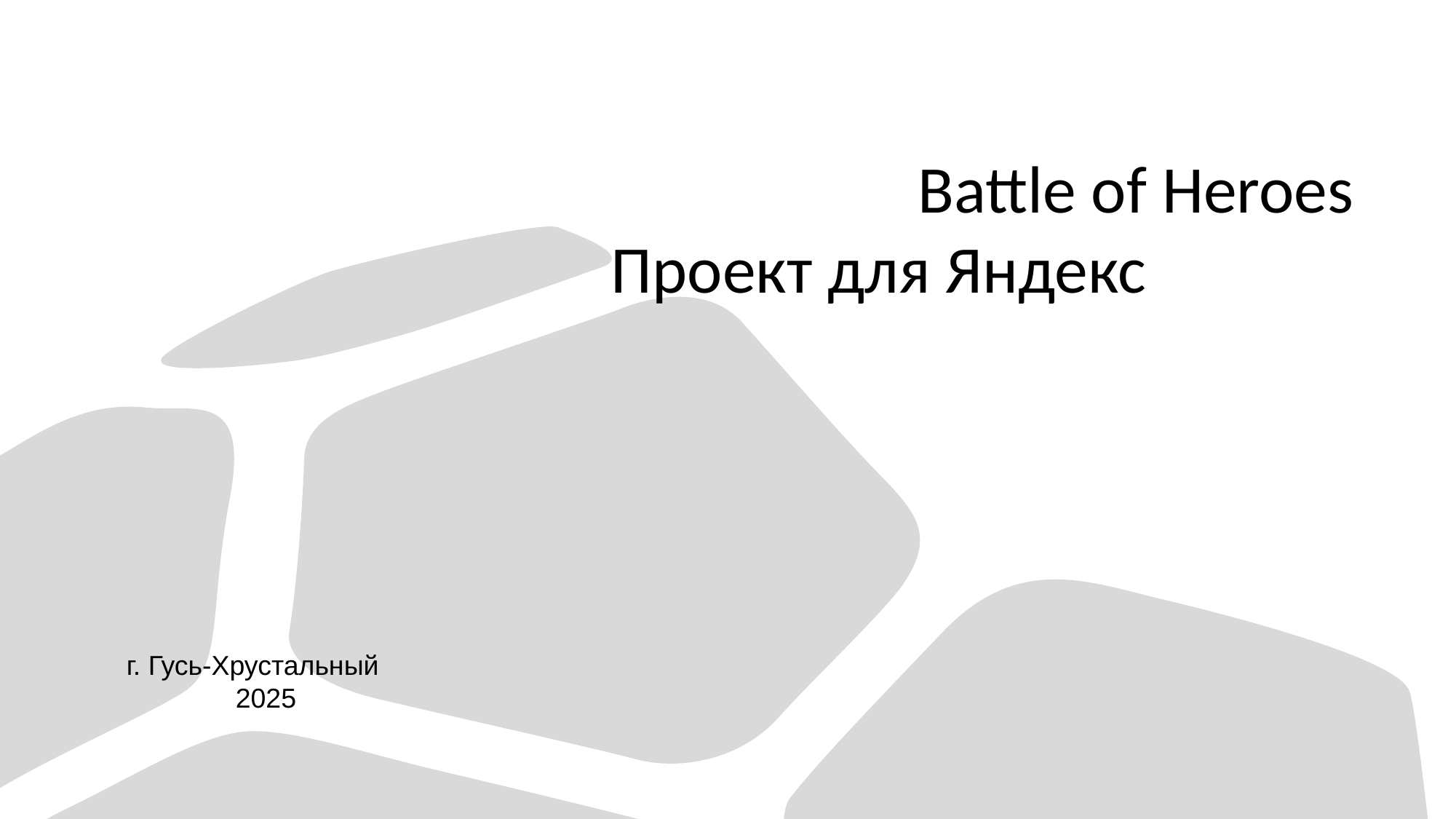

# Battle of Heroes Проект для Яндекс Лицея
г. Гусь-Хрустальный
	2025